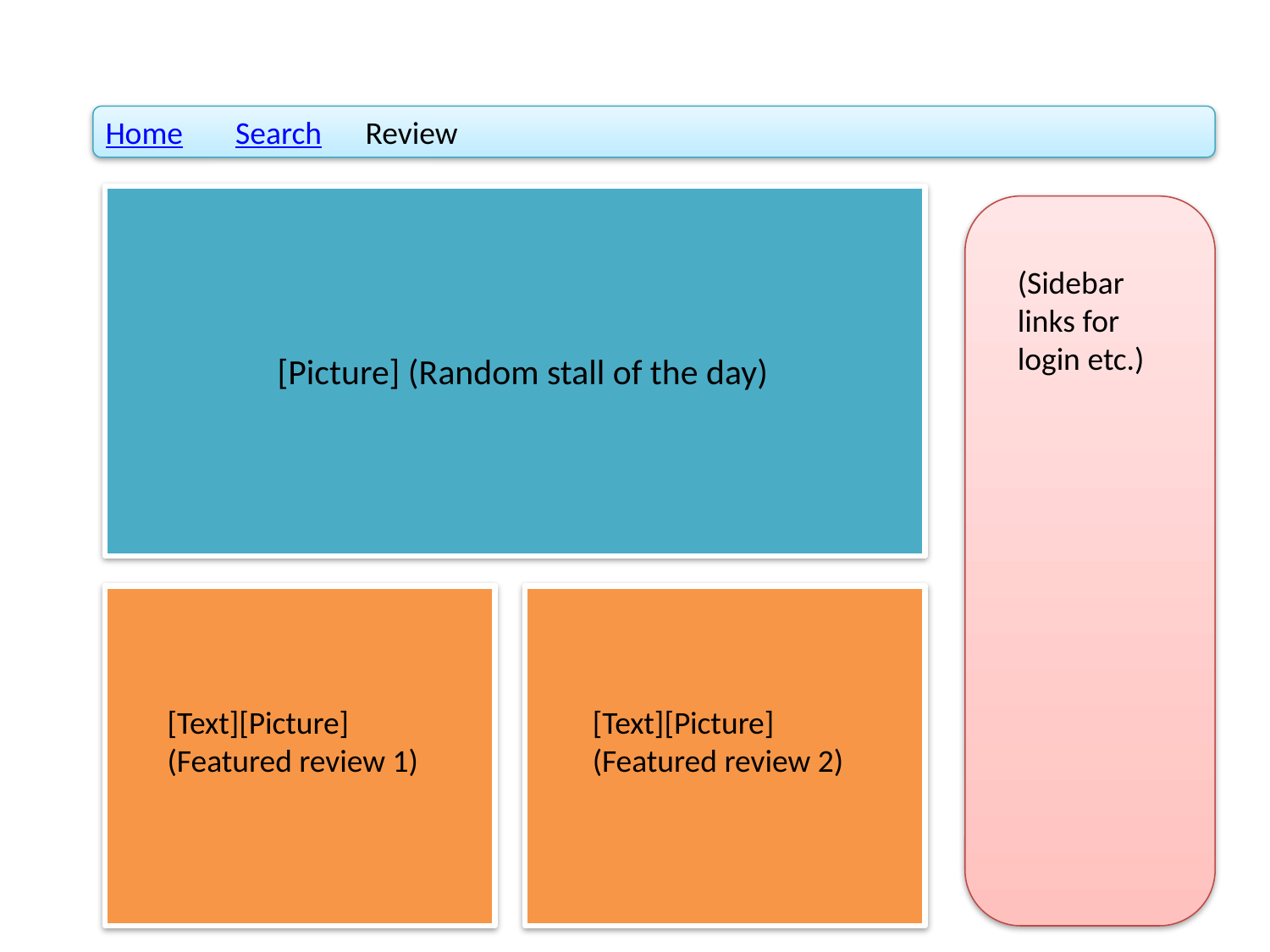

Home
Search
Review

(Sidebar links for login etc.)
[Picture] (Random stall of the day)

[Text][Picture] (Featured review 2)
[Text][Picture] (Featured review 1)